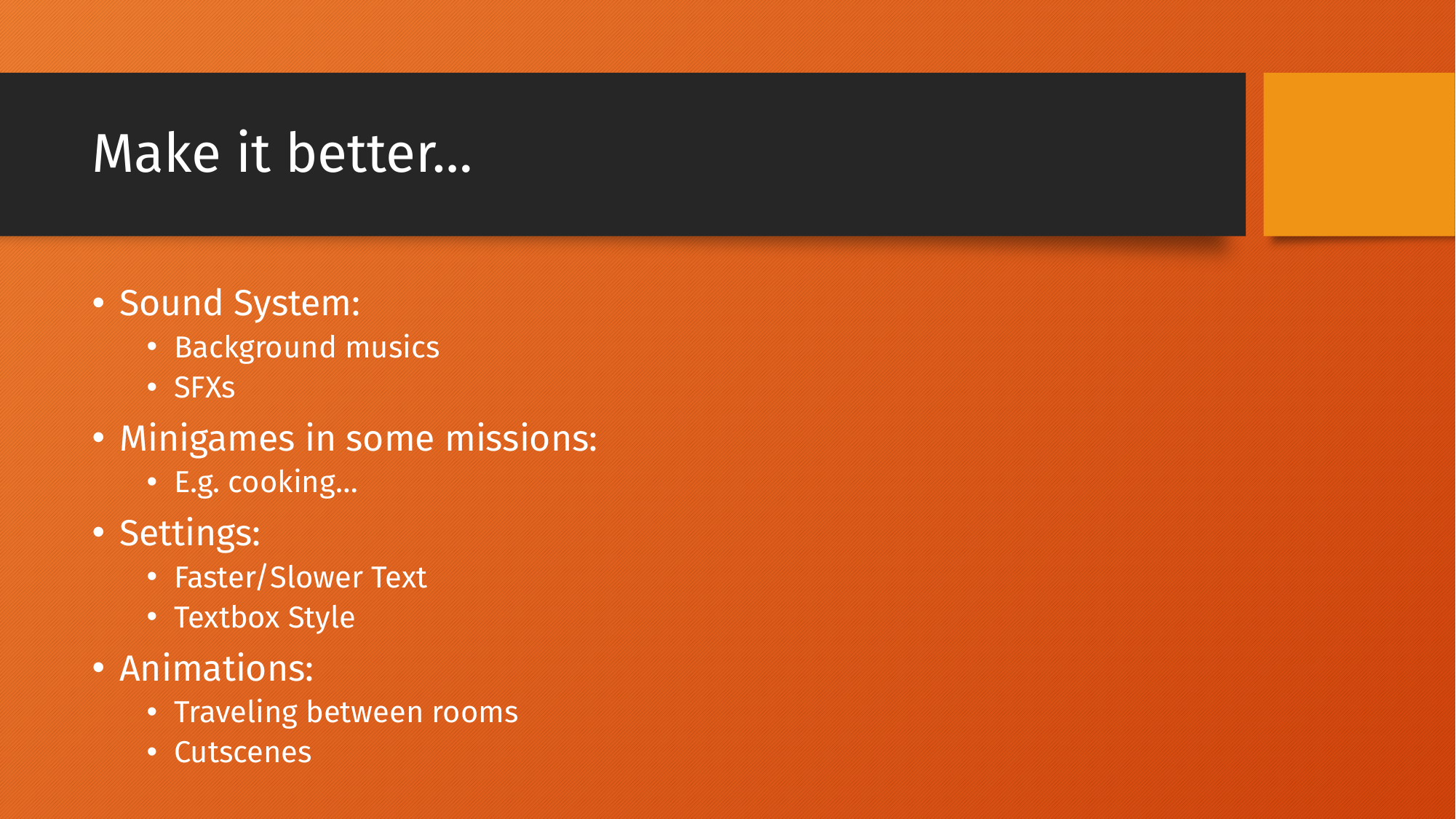

# Make it better…
Sound System:
Background musics
SFXs
Minigames in some missions:
E.g. cooking…
Settings:
Faster/Slower Text
Textbox Style
Animations:
Traveling between rooms
Cutscenes